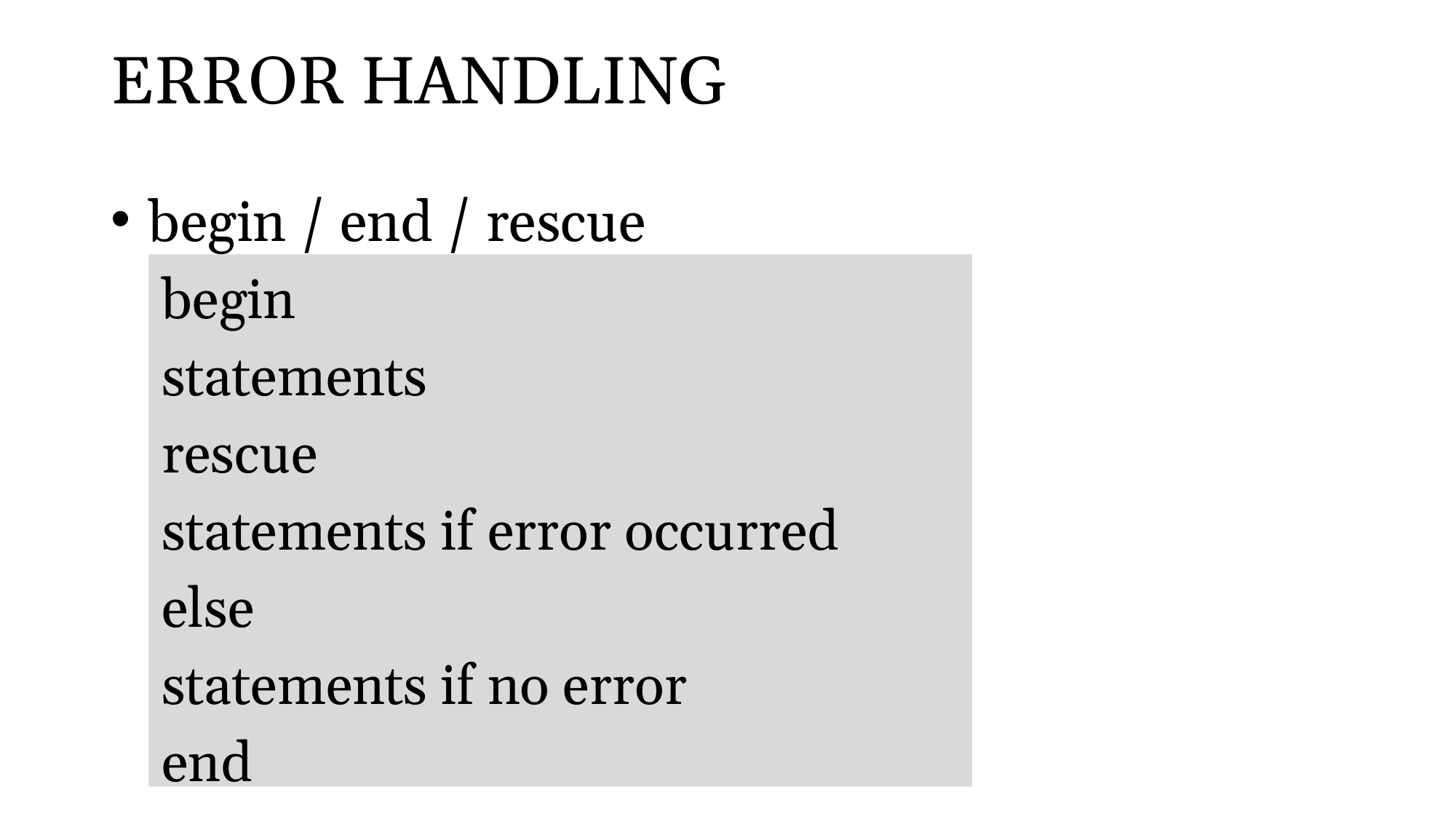

# ERROR HANDLING
begin / end / rescue
begin
	statements
rescue
	statements if error occurred
else
	statements if no error
end